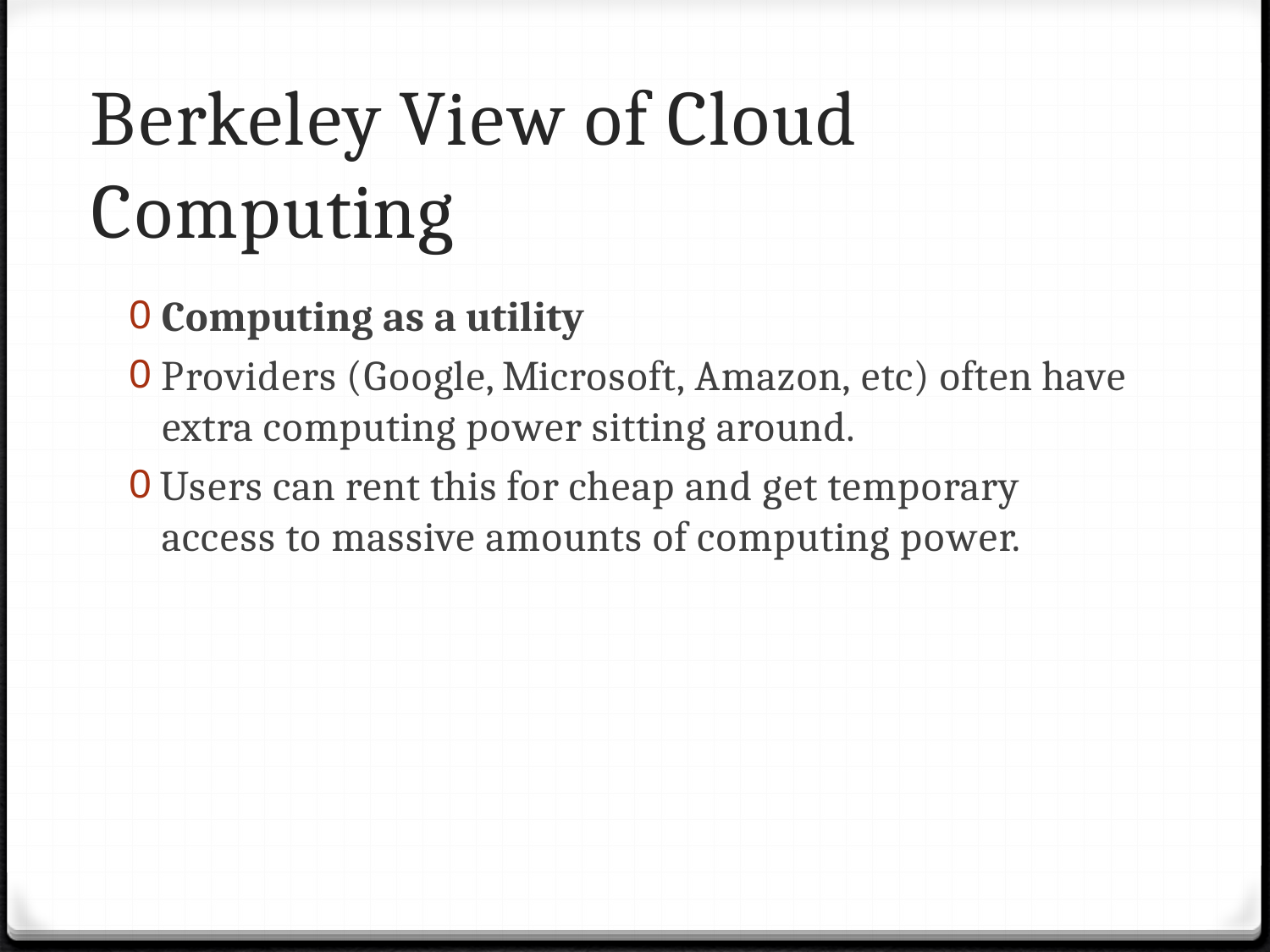

# Berkeley View of Cloud Computing
Computing as a utility
Providers (Google, Microsoft, Amazon, etc) often have extra computing power sitting around.
Users can rent this for cheap and get temporary access to massive amounts of computing power.